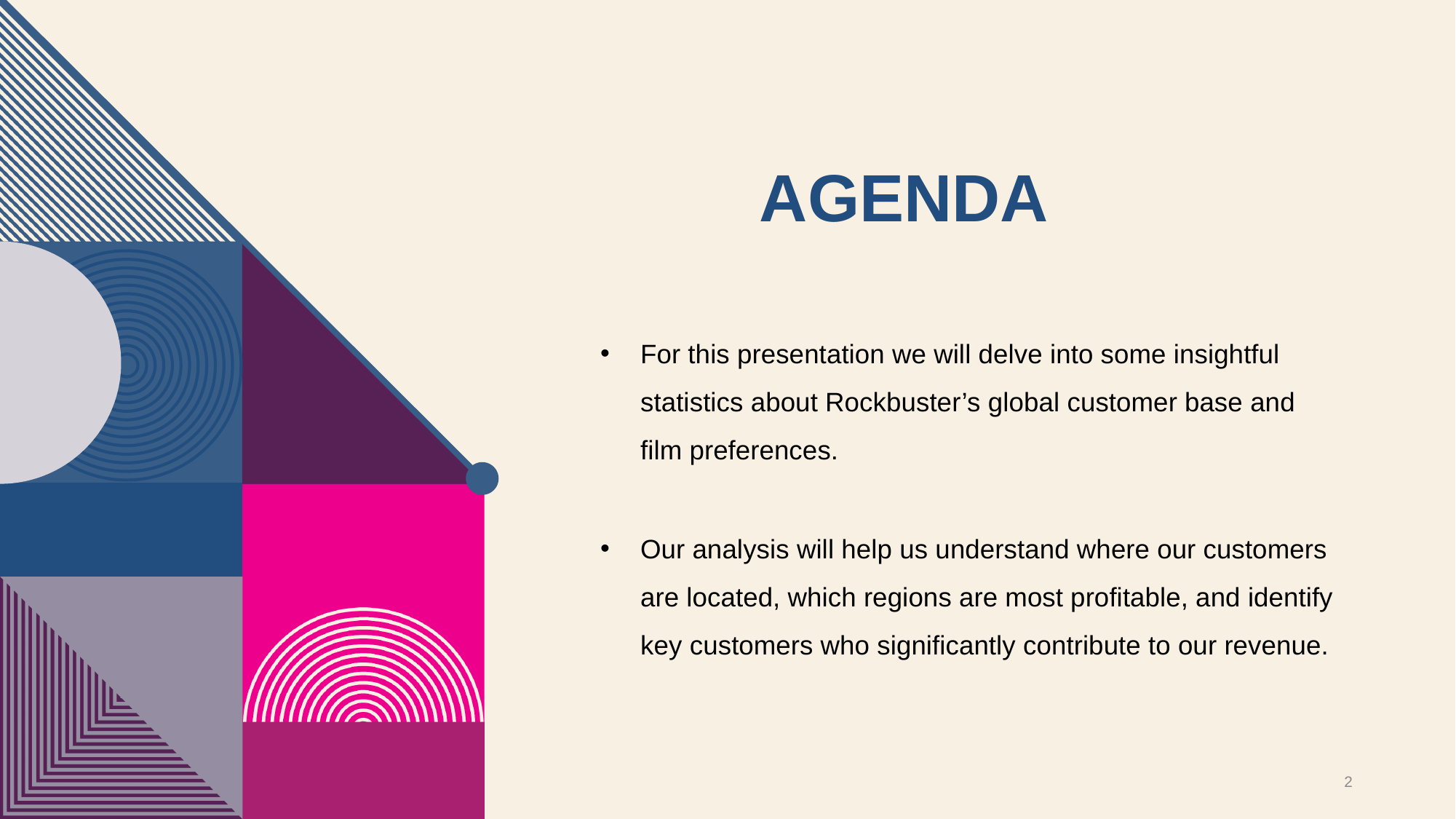

# Agenda
For this presentation we will delve into some insightful statistics about Rockbuster’s global customer base and film preferences.

Our analysis will help us understand where our customers are located, which regions are most profitable, and identify key customers who significantly contribute to our revenue.

2